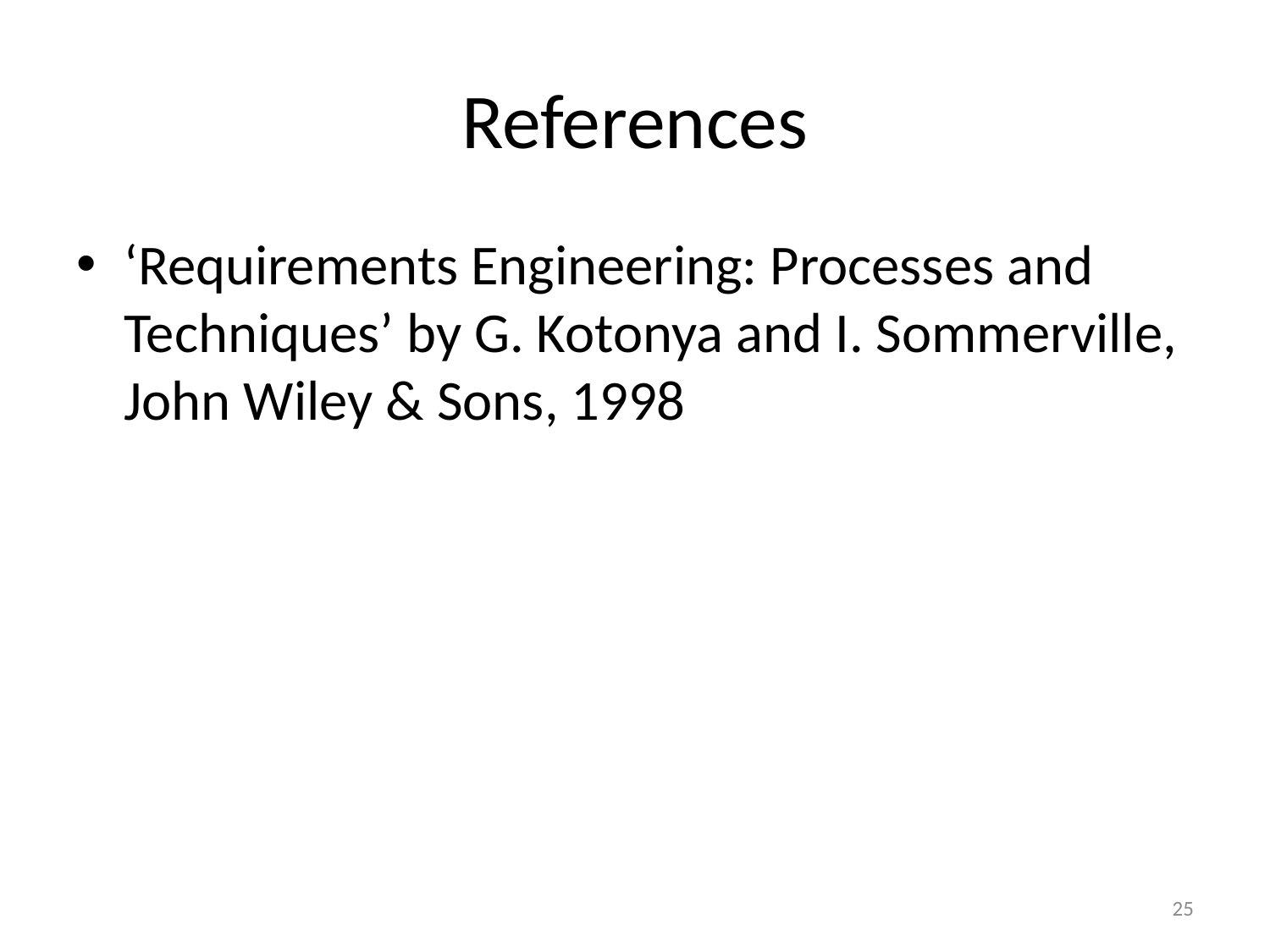

# References
‘Requirements Engineering: Processes and Techniques’ by G. Kotonya and I. Sommerville, John Wiley & Sons, 1998
25